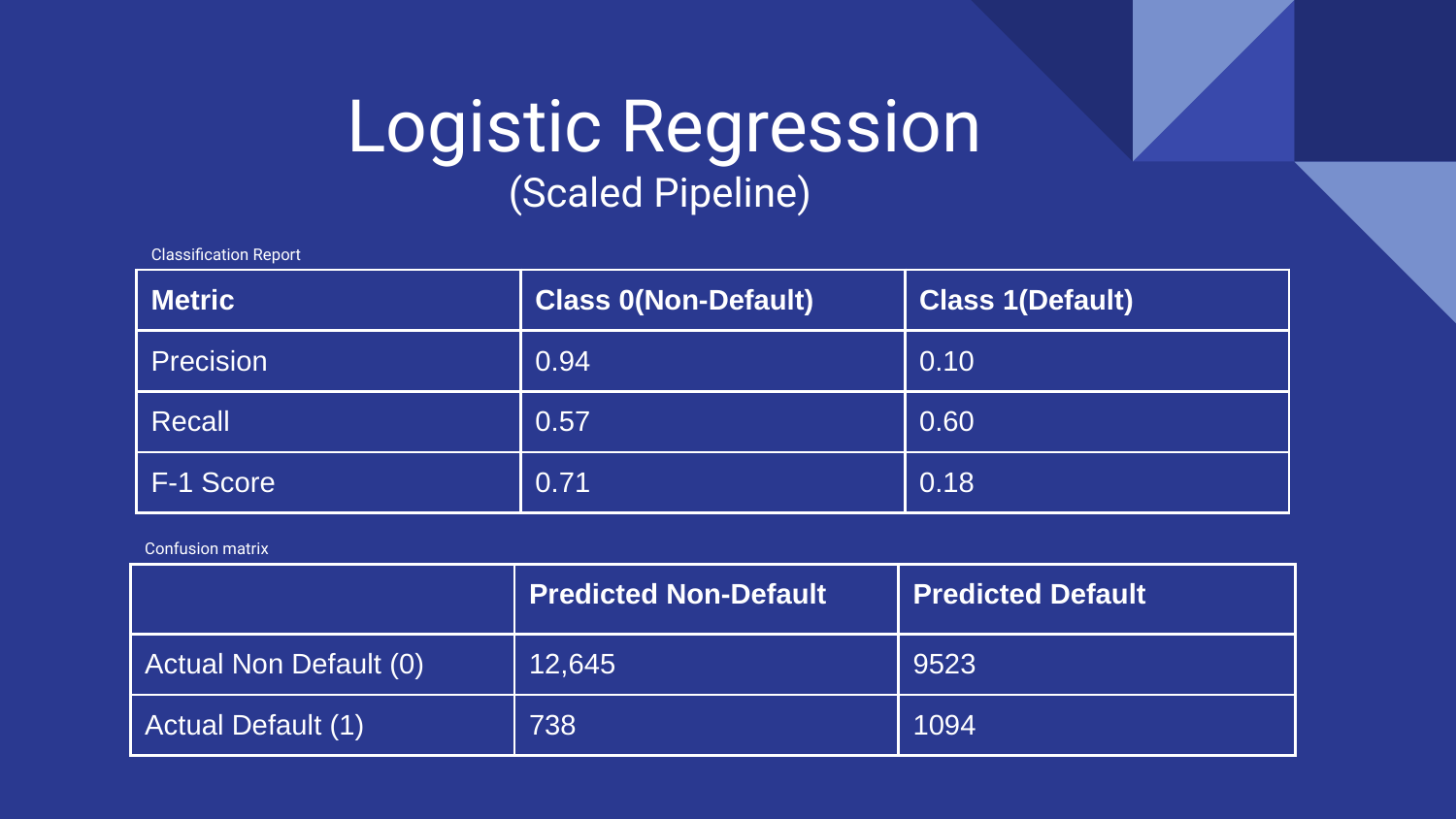

Logistic Regression
(Scaled Pipeline)
Classification Report
| Metric | Class 0(Non-Default) | Class 1(Default) |
| --- | --- | --- |
| Precision | 0.94 | 0.10 |
| Recall | 0.57 | 0.60 |
| F-1 Score | 0.71 | 0.18 |
Confusion matrix
|  | Predicted Non-Default | Predicted Default |
| --- | --- | --- |
| Actual Non Default (0) | 12,645 | 9523 |
| Actual Default (1) | 738 | 1094 |